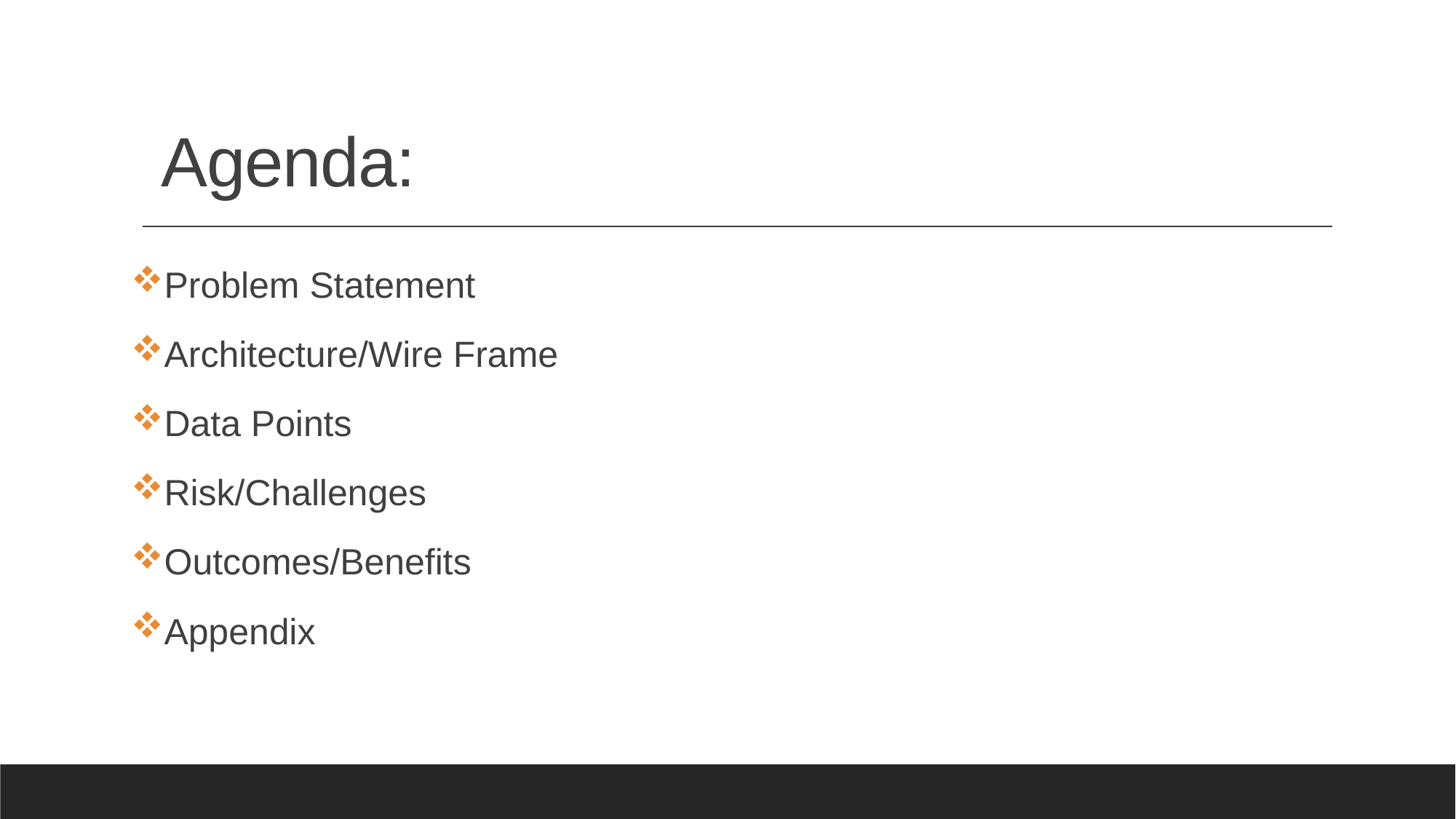

# Agenda:
Problem Statement
Architecture/Wire Frame
Data Points
Risk/Challenges
Outcomes/Benefits
Appendix